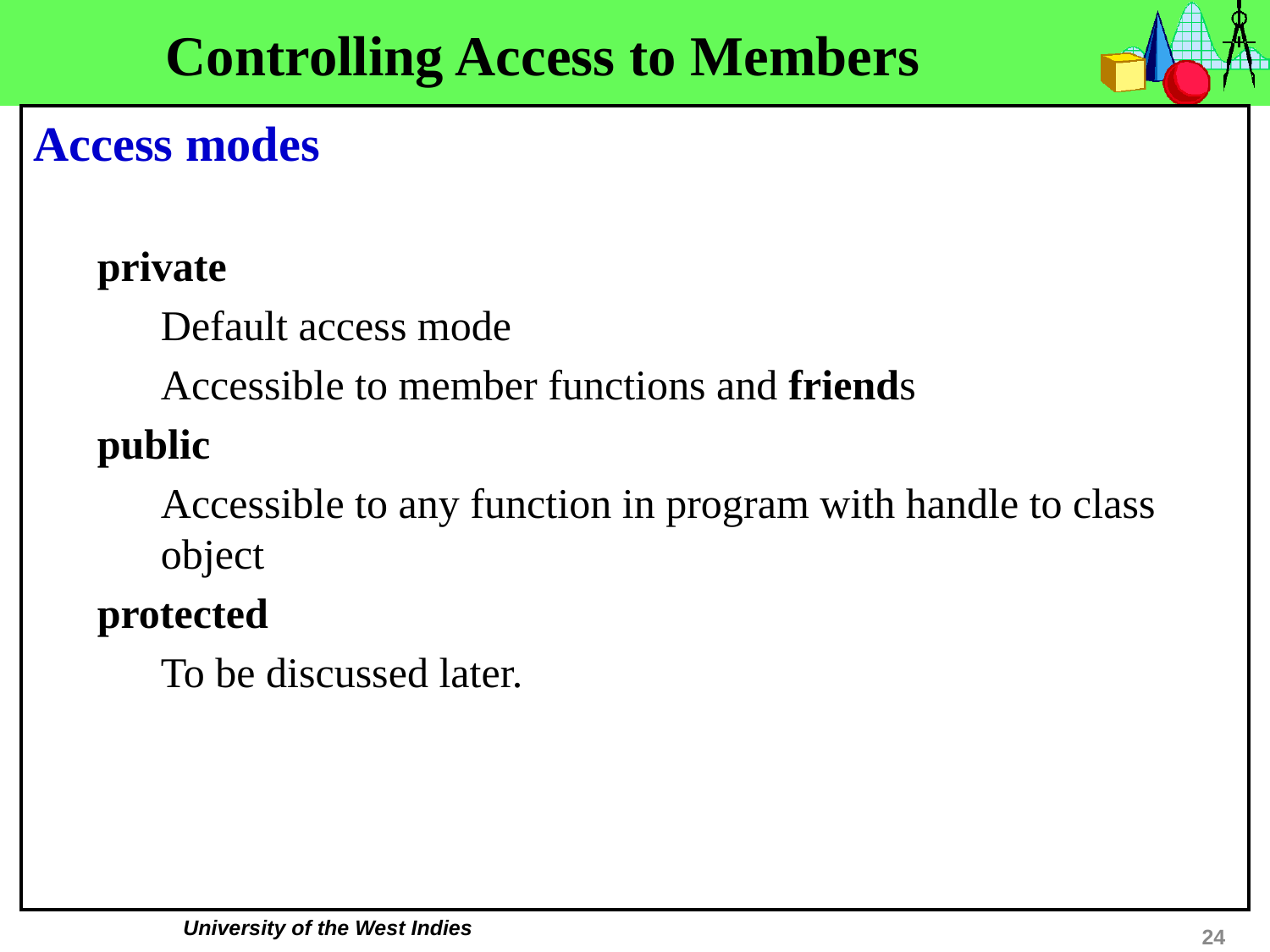

# Controlling Access to Members
Access modes

private
Default access mode
Accessible to member functions and friends
public
Accessible to any function in program with handle to class object
protected
To be discussed later.
24